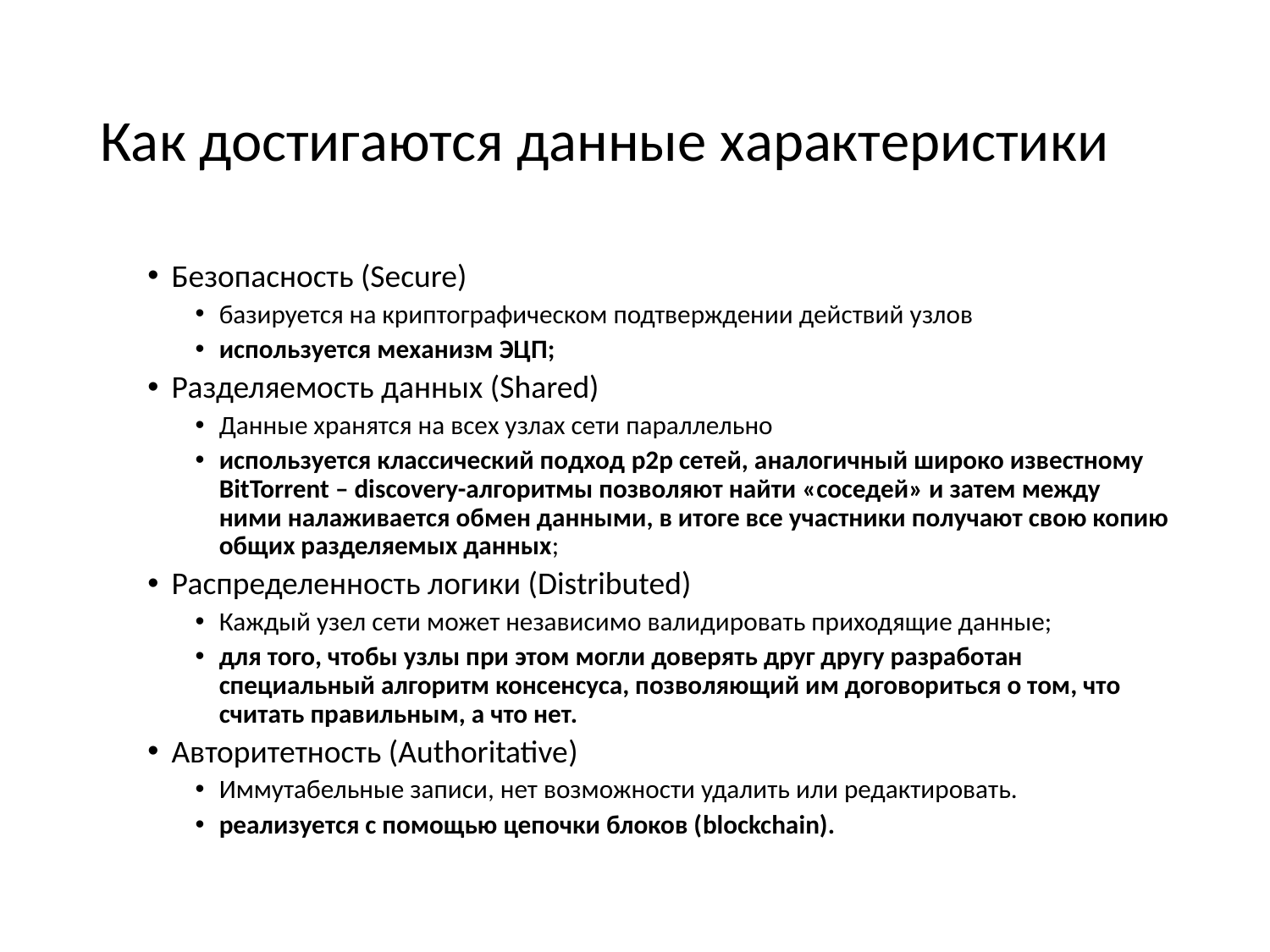

# Как достигаются данные характеристики
Безопасность (Secure)
базируется на криптографическом подтверждении действий узлов
используется механизм ЭЦП;
Разделяемость данных (Shared)
Данные хранятся на всех узлах сети параллельно
используется классический подход p2p сетей, аналогичный широко известному BitTorrent – discovery-алгоритмы позволяют найти «соседей» и затем между ними налаживается обмен данными, в итоге все участники получают свою копию общих разделяемых данных;
Распределенность логики (Distributed)
Каждый узел сети может независимо валидировать приходящие данные;
для того, чтобы узлы при этом могли доверять друг другу разработан специальный алгоритм консенсуса, позволяющий им договориться о том, что считать правильным, а что нет.
Авторитетность (Authoritative)
Иммутабельные записи, нет возможности удалить или редактировать.
реализуется с помощью цепочки блоков (blockchain).